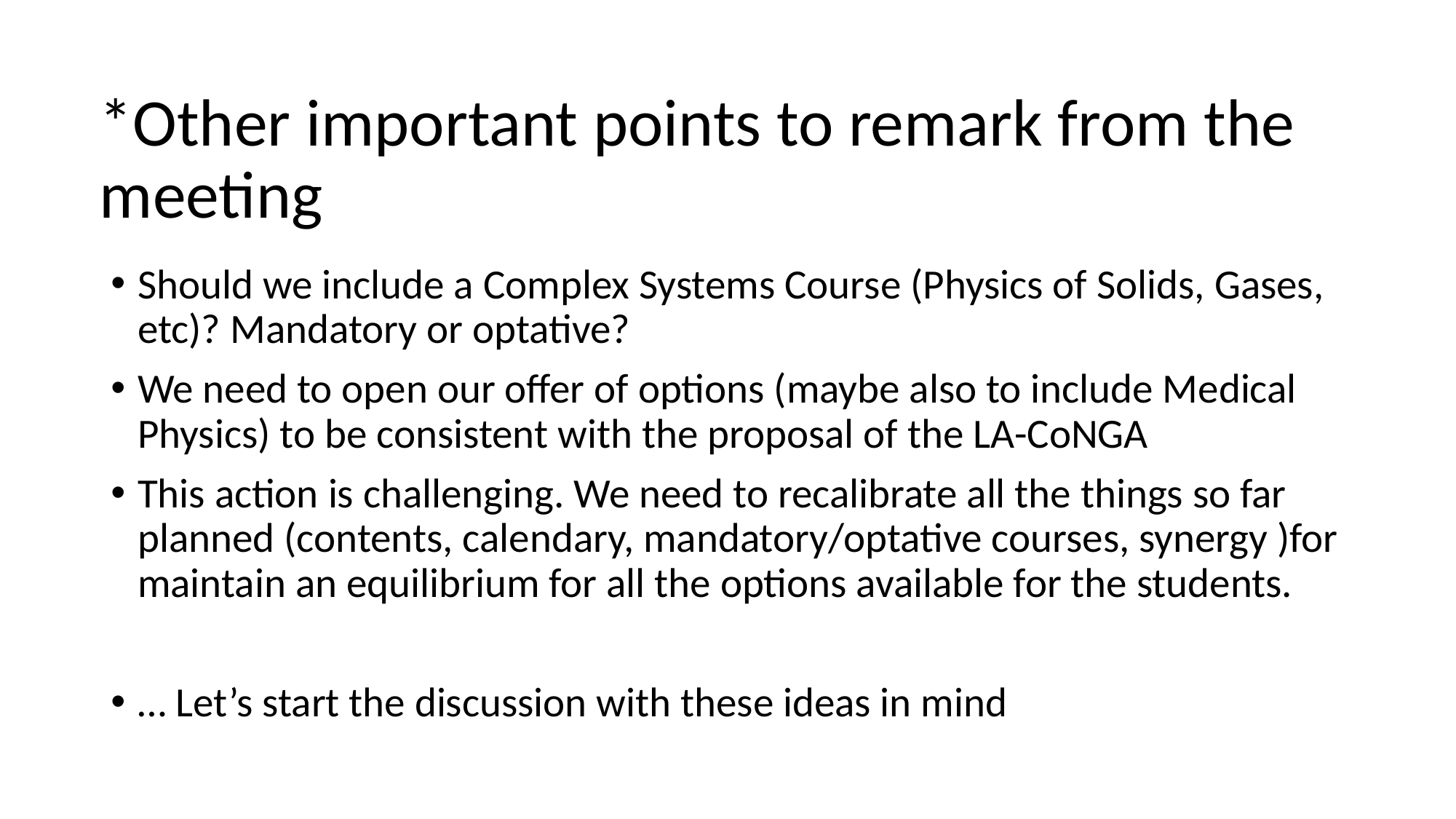

# *Other important points to remark from the meeting
Should we include a Complex Systems Course (Physics of Solids, Gases, etc)? Mandatory or optative?
We need to open our offer of options (maybe also to include Medical Physics) to be consistent with the proposal of the LA-CoNGA
This action is challenging. We need to recalibrate all the things so far planned (contents, calendary, mandatory/optative courses, synergy )for maintain an equilibrium for all the options available for the students.

… Let’s start the discussion with these ideas in mind